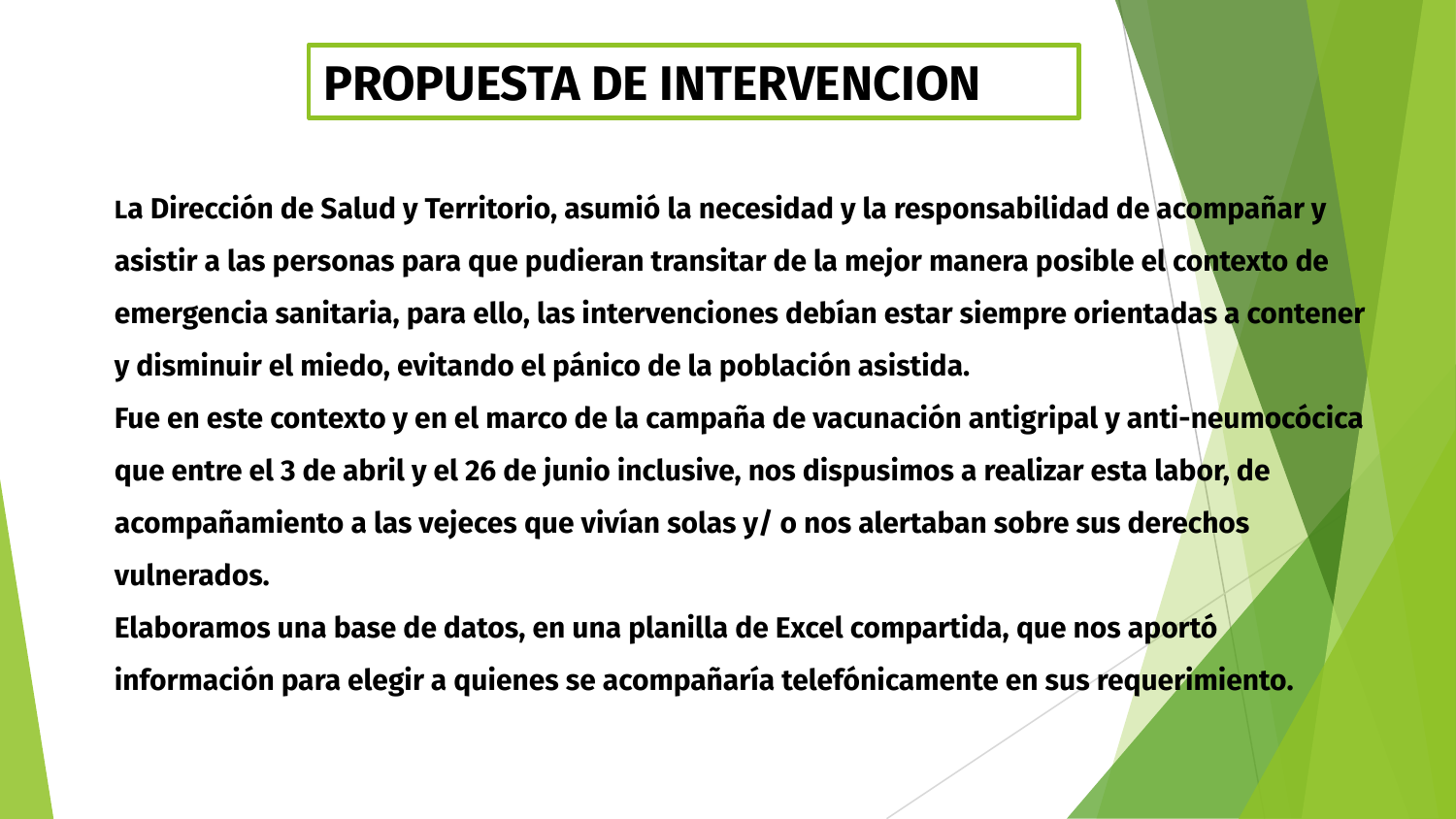

PROPUESTA DE INTERVENCION
# La Dirección de Salud y Territorio, asumió la necesidad y la responsabilidad de acompañar y asistir a las personas para que pudieran transitar de la mejor manera posible el contexto de emergencia sanitaria, para ello, las intervenciones debían estar siempre orientadas a contener y disminuir el miedo, evitando el pánico de la población asistida.  Fue en este contexto y en el marco de la campaña de vacunación antigripal y anti-neumocócica que entre el 3 de abril y el 26 de junio inclusive, nos dispusimos a realizar esta labor, de acompañamiento a las vejeces que vivían solas y/ o nos alertaban sobre sus derechos vulnerados. Elaboramos una base de datos, en una planilla de Excel compartida, que nos aportó información para elegir a quienes se acompañaría telefónicamente en sus requerimiento.